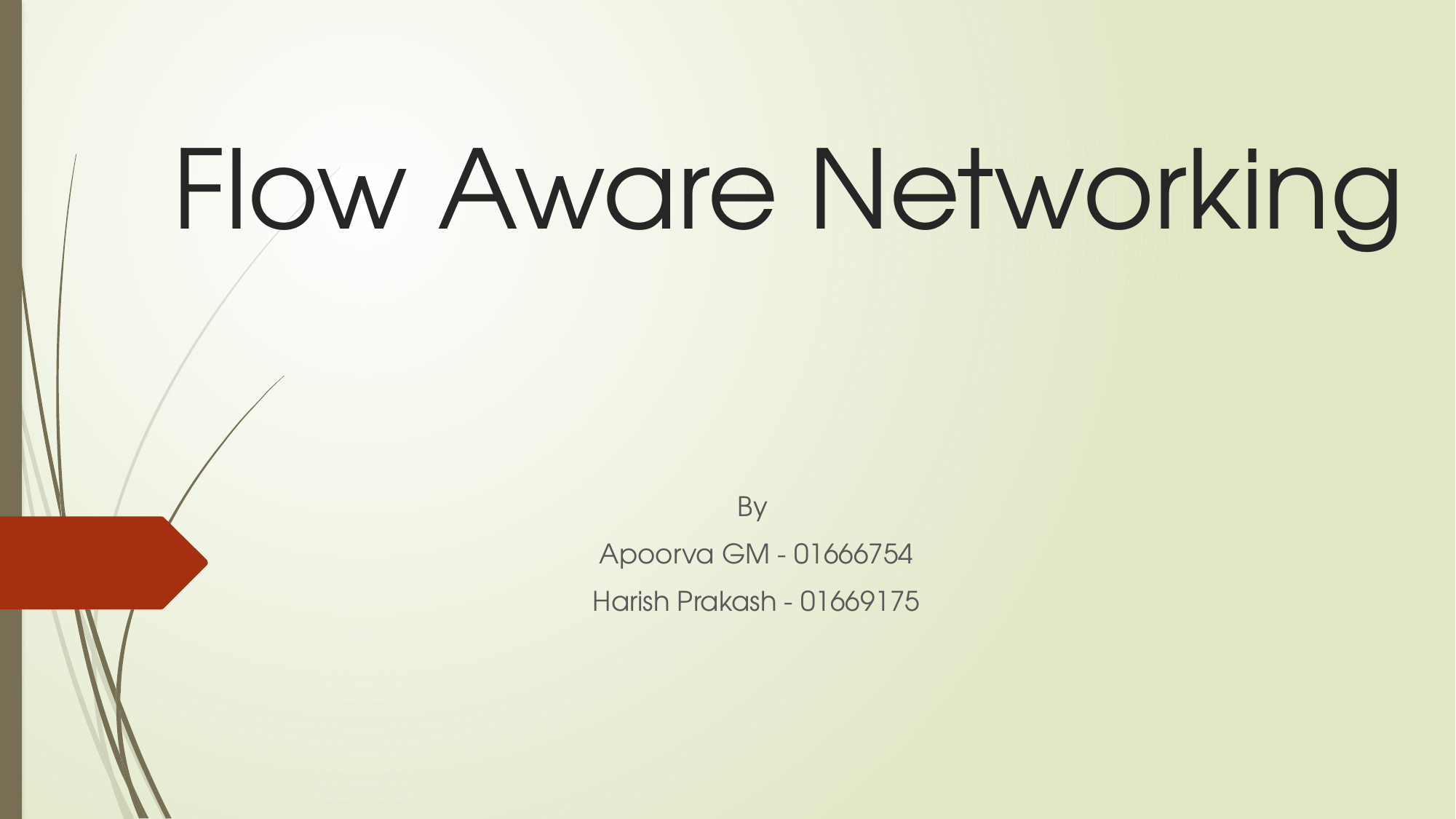

# Flow Aware Networking
By
Apoorva GM - 01666754
Harish Prakash - 01669175